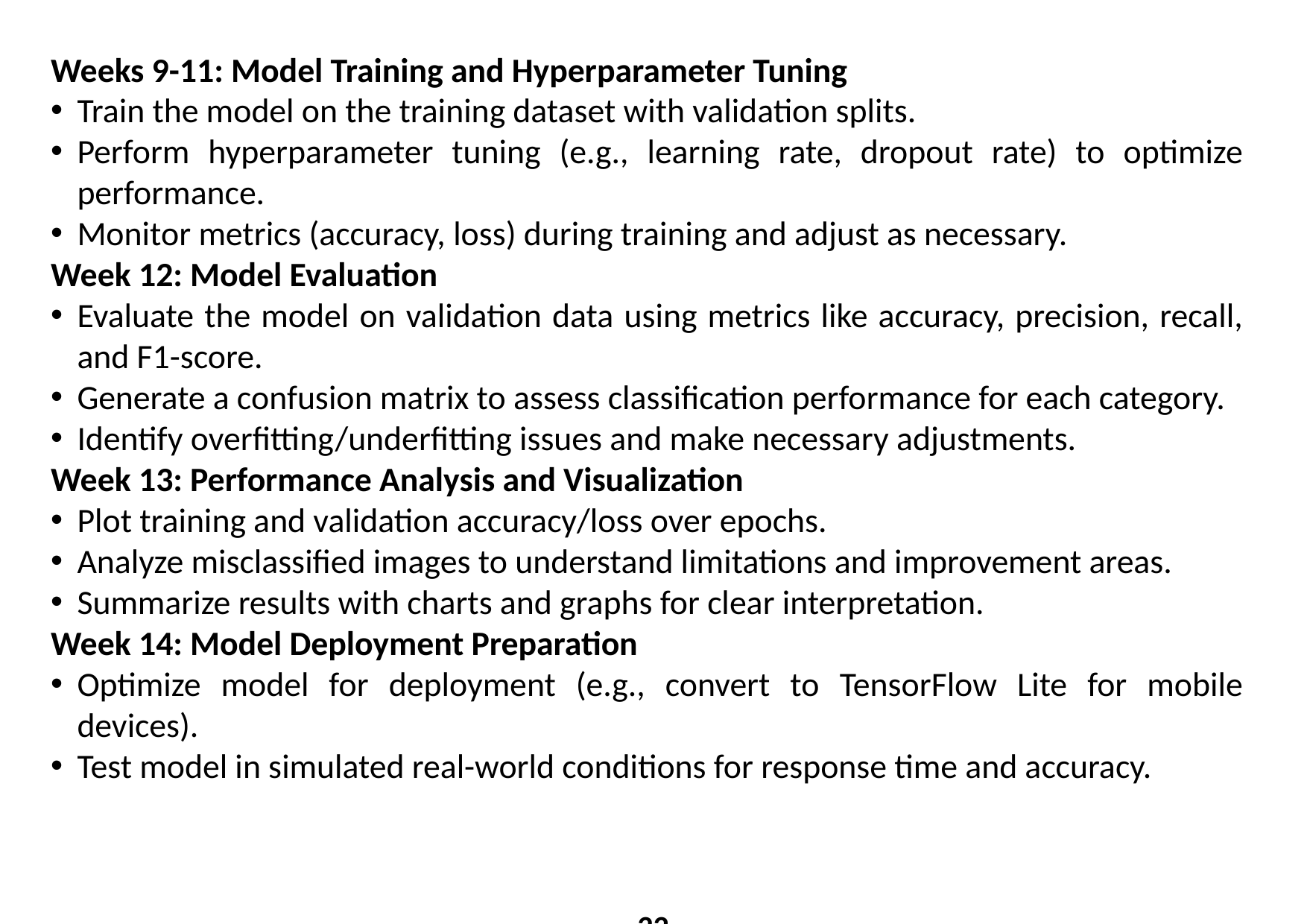

Weeks 9-11: Model Training and Hyperparameter Tuning
Train the model on the training dataset with validation splits.
Perform hyperparameter tuning (e.g., learning rate, dropout rate) to optimize performance.
Monitor metrics (accuracy, loss) during training and adjust as necessary.
Week 12: Model Evaluation
Evaluate the model on validation data using metrics like accuracy, precision, recall, and F1-score.
Generate a confusion matrix to assess classification performance for each category.
Identify overfitting/underfitting issues and make necessary adjustments.
Week 13: Performance Analysis and Visualization
Plot training and validation accuracy/loss over epochs.
Analyze misclassified images to understand limitations and improvement areas.
Summarize results with charts and graphs for clear interpretation.
Week 14: Model Deployment Preparation
Optimize model for deployment (e.g., convert to TensorFlow Lite for mobile devices).
Test model in simulated real-world conditions for response time and accuracy.

22